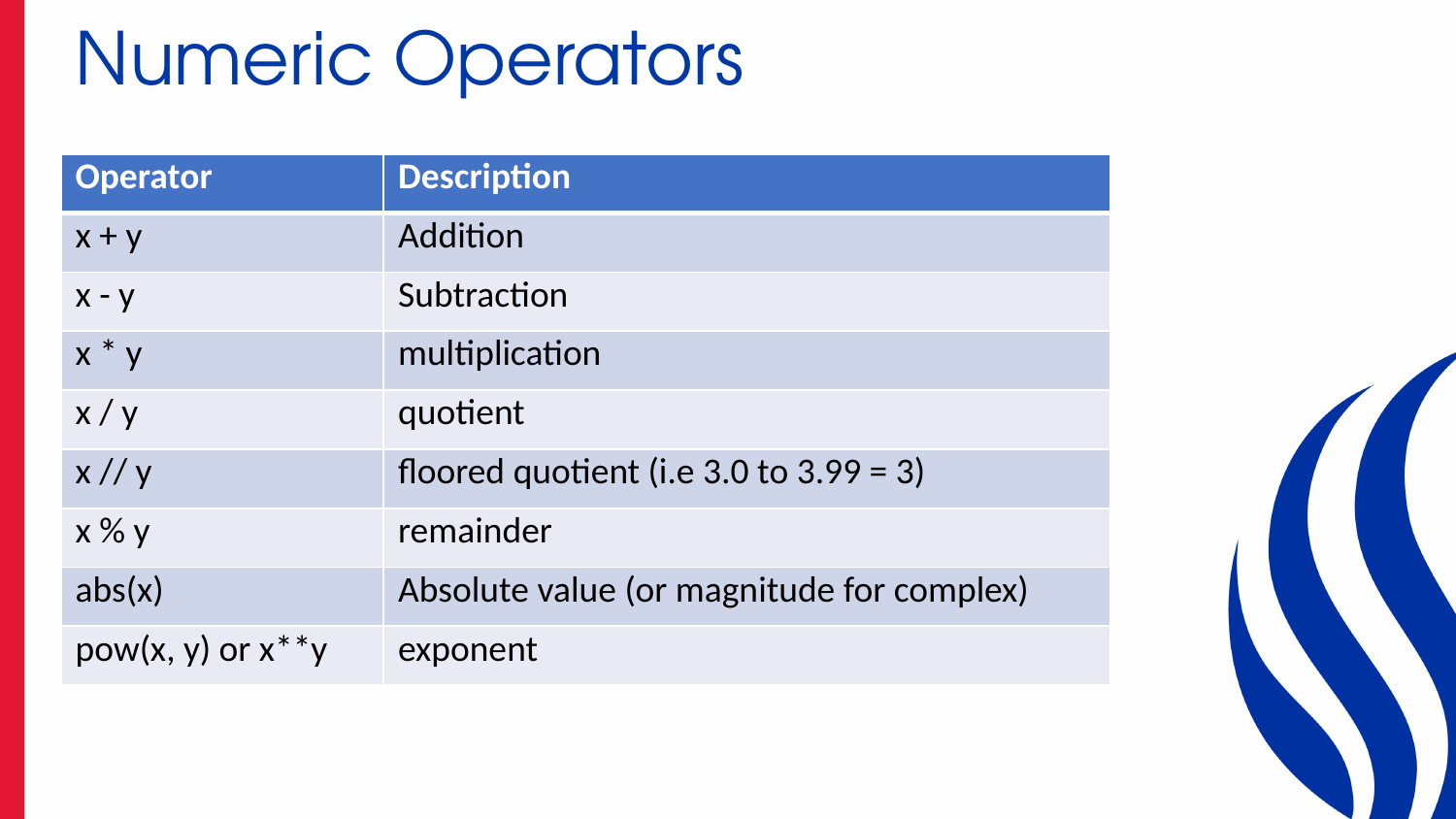

# Numeric Operators
| Operator | Description |
| --- | --- |
| x + y | Addition |
| x - y | Subtraction |
| x \* y | multiplication |
| x / y | quotient |
| x // y | floored quotient (i.e 3.0 to 3.99 = 3) |
| x % y | remainder |
| abs(x) | Absolute value (or magnitude for complex) |
| pow(x, y) or x\*\*y | exponent |